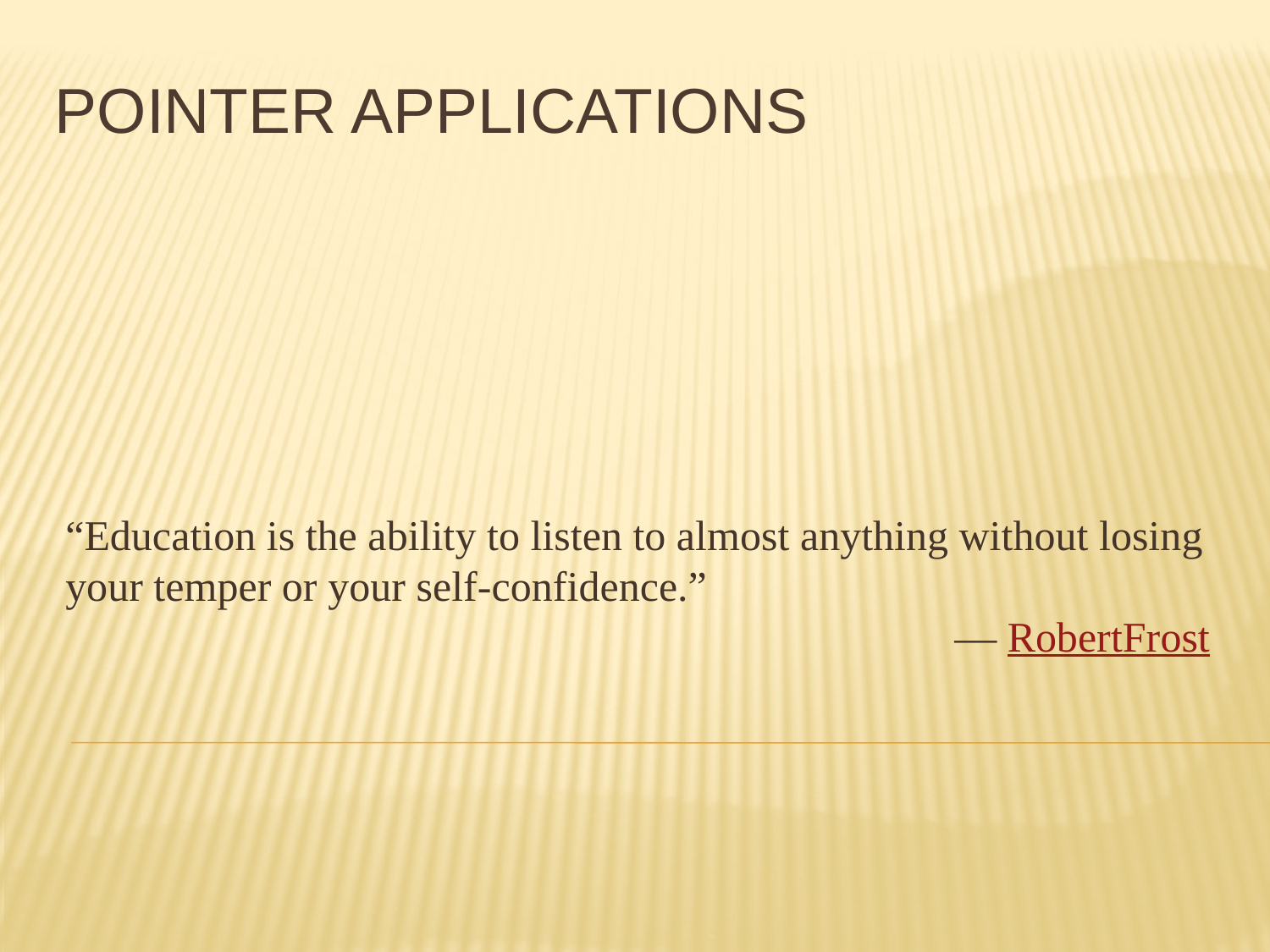

Pointer applications
“Education is the ability to listen to almost anything without losing your temper or your self-confidence.”
							― RobertFrost
#